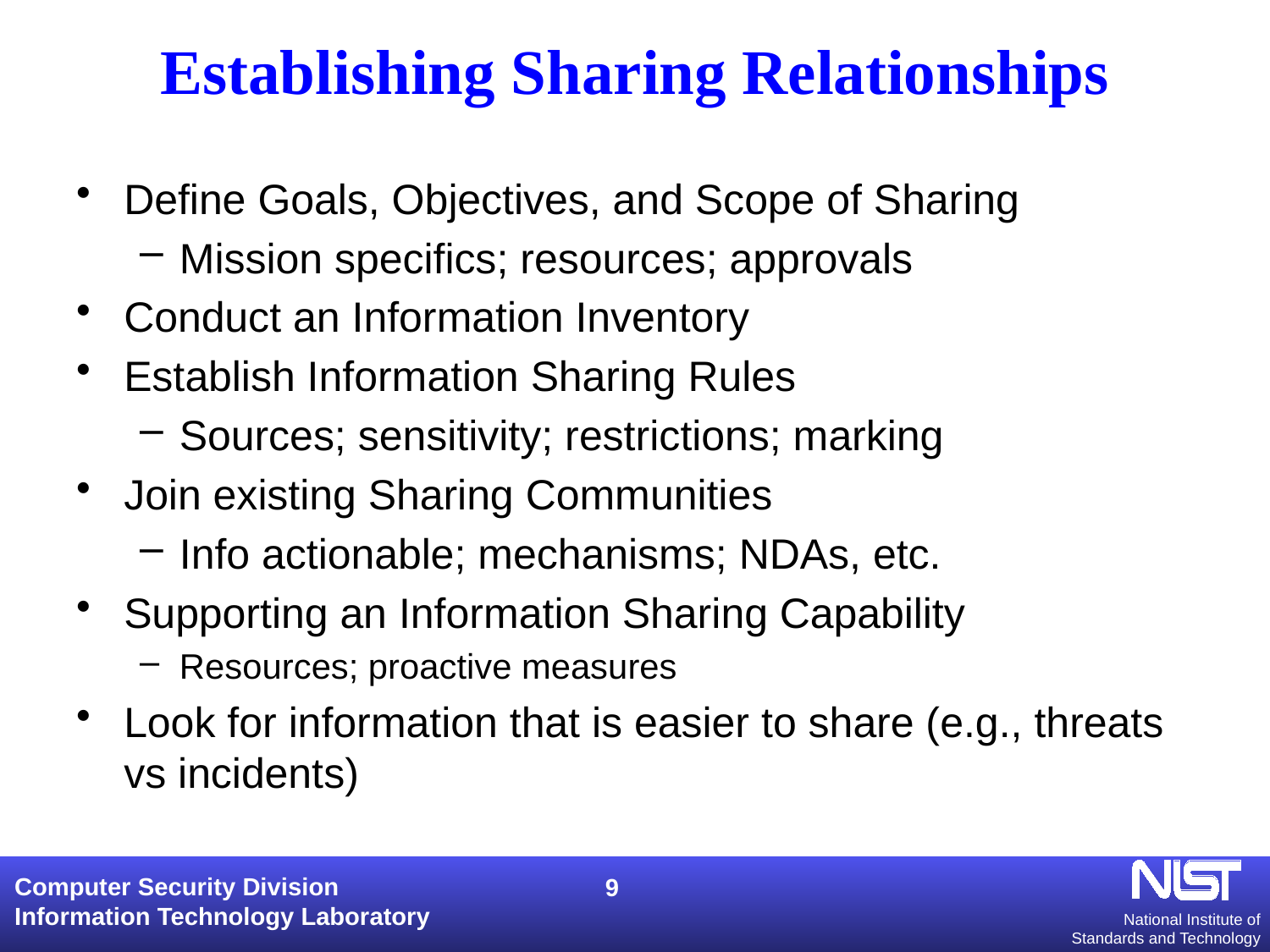

# Establishing Sharing Relationships
Define Goals, Objectives, and Scope of Sharing
Mission specifics; resources; approvals
Conduct an Information Inventory
Establish Information Sharing Rules
Sources; sensitivity; restrictions; marking
Join existing Sharing Communities
Info actionable; mechanisms; NDAs, etc.
Supporting an Information Sharing Capability
Resources; proactive measures
Look for information that is easier to share (e.g., threats vs incidents)
9